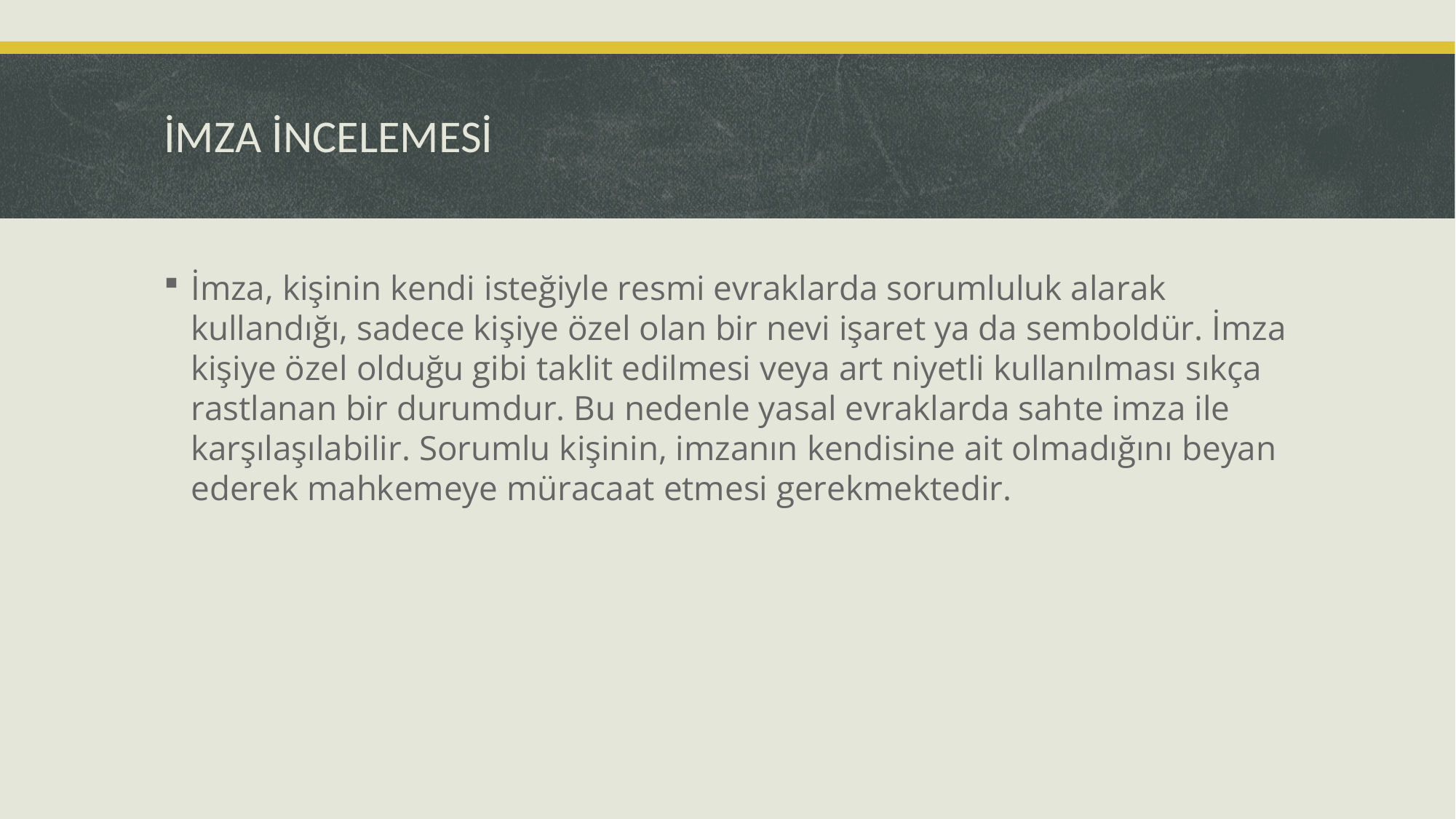

# İMZA İNCELEMESİ
İmza, kişinin kendi isteğiyle resmi evraklarda sorumluluk alarak kullandığı, sadece kişiye özel olan bir nevi işaret ya da semboldür. İmza kişiye özel olduğu gibi taklit edilmesi veya art niyetli kullanılması sıkça rastlanan bir durumdur. Bu nedenle yasal evraklarda sahte imza ile karşılaşılabilir. Sorumlu kişinin, imzanın kendisine ait olmadığını beyan ederek mahkemeye müracaat etmesi gerekmektedir.